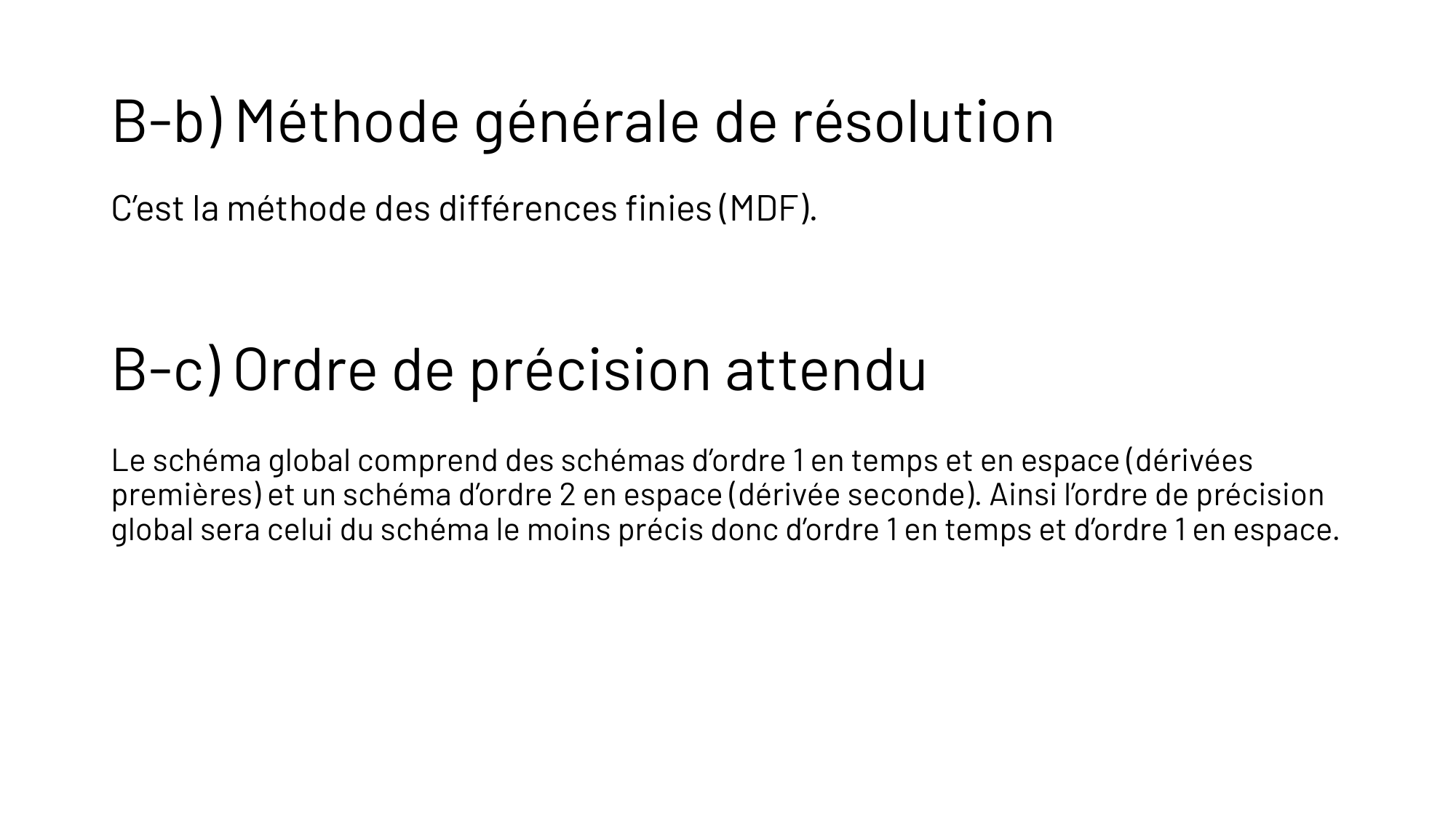

# B-b) Méthode générale de résolution
C’est la méthode des différences finies (MDF).
B-c) Ordre de précision attendu
Le schéma global comprend des schémas d’ordre 1 en temps et en espace (dérivées premières) et un schéma d’ordre 2 en espace (dérivée seconde). Ainsi l’ordre de précision global sera celui du schéma le moins précis donc d’ordre 1 en temps et d’ordre 1 en espace.